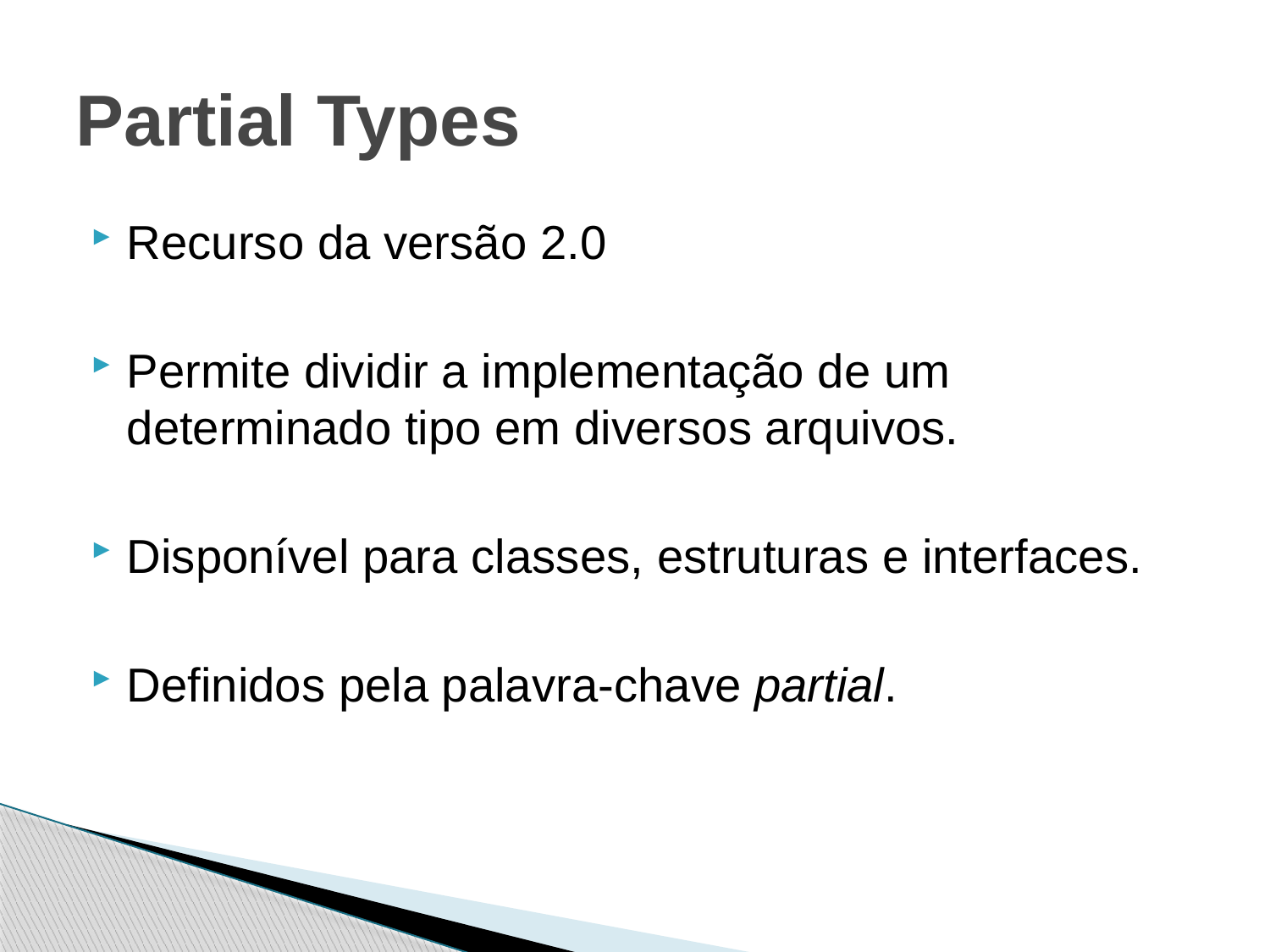

# Partial Types
Recurso da versão 2.0

Permite dividir a implementação de um determinado tipo em diversos arquivos.

Disponível para classes, estruturas e interfaces.

Definidos pela palavra-chave partial.